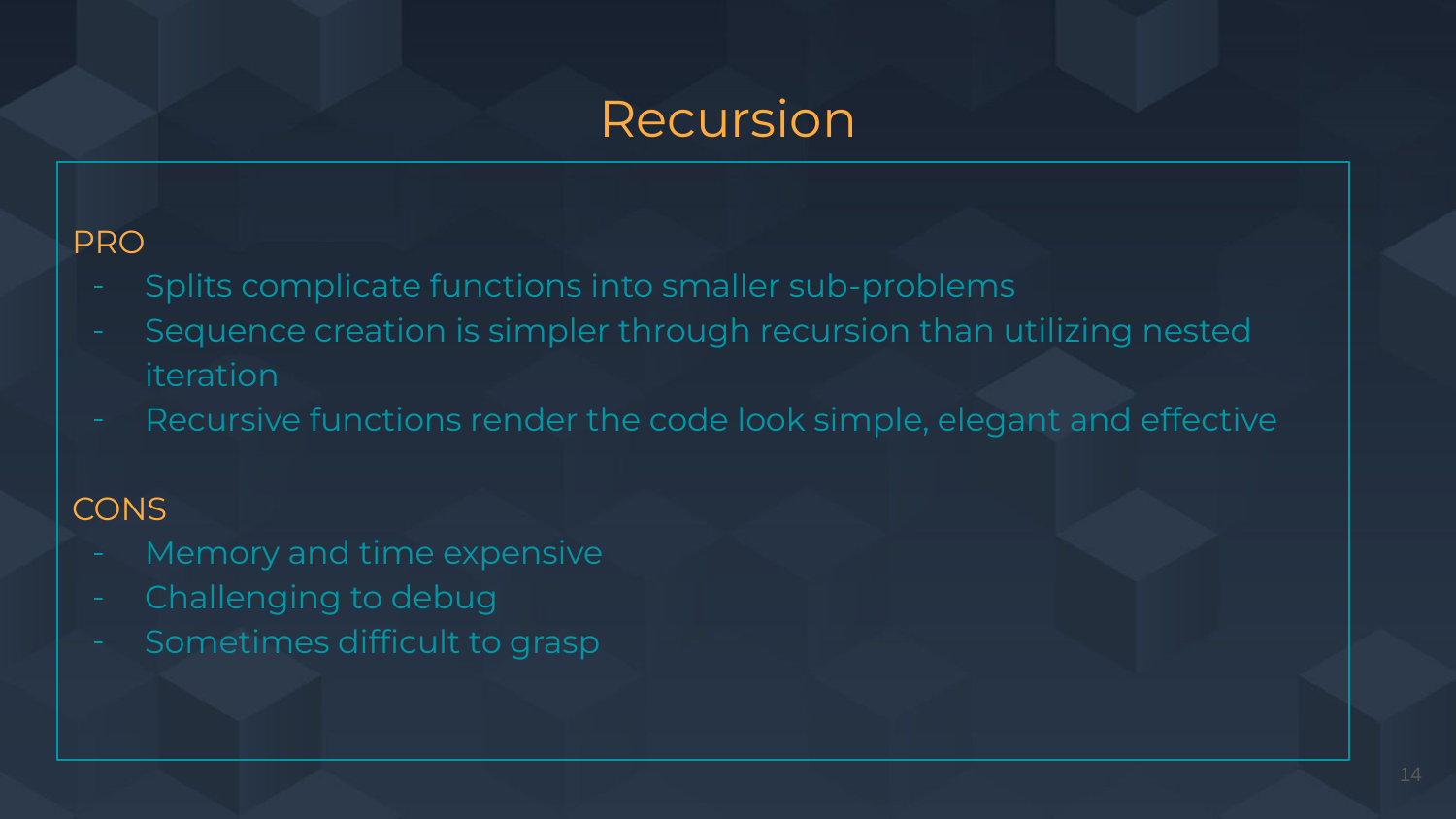

# Recursion

PRO
Splits complicate functions into smaller sub-problems
Sequence creation is simpler through recursion than utilizing nested iteration
Recursive functions render the code look simple, elegant and effective

CONS
Memory and time expensive
Challenging to debug
Sometimes difficult to grasp
14